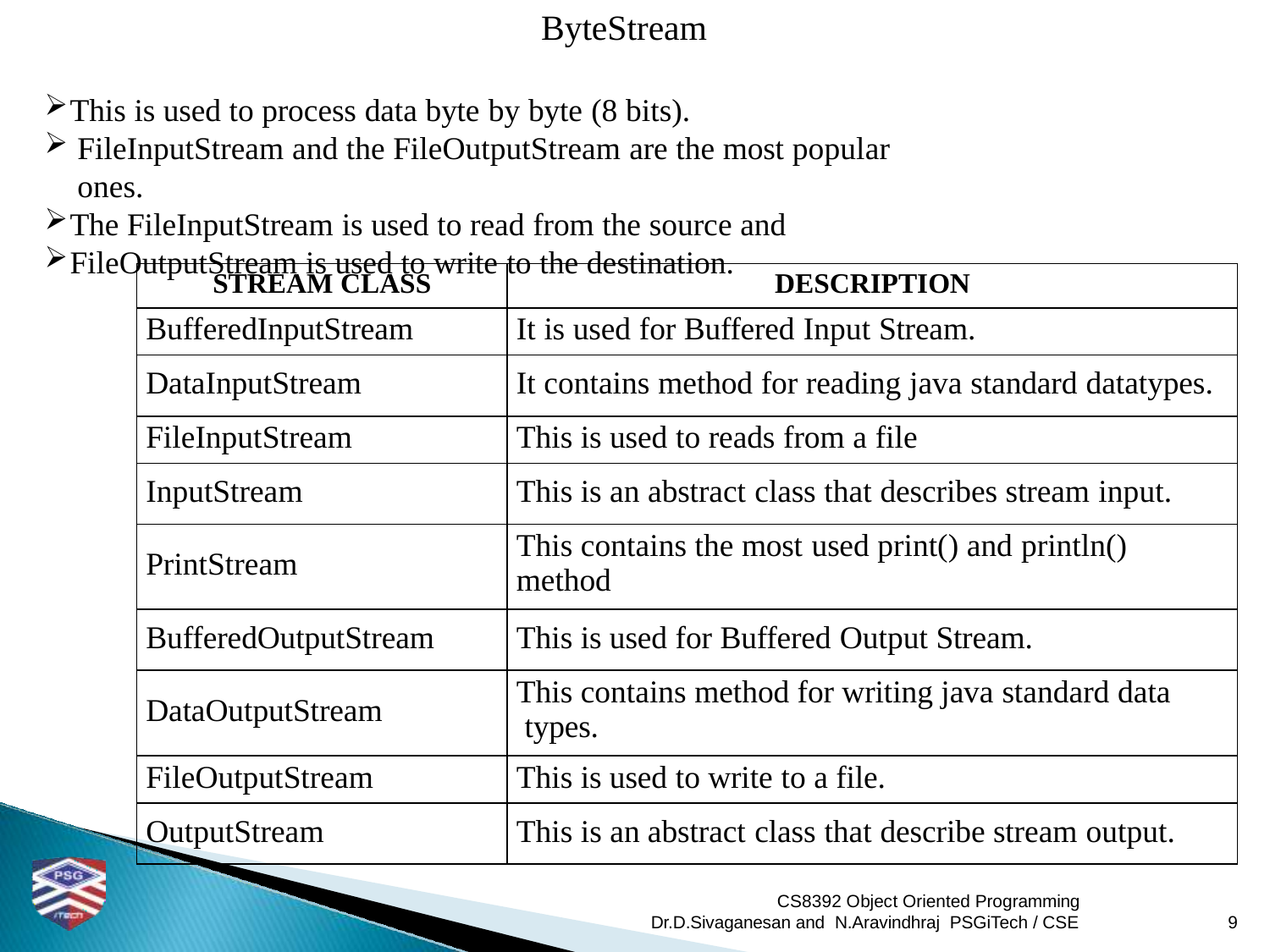

# ByteStream
This is used to process data byte by byte (8 bits).
FileInputStream and the FileOutputStream are the most popular ones.
The FileInputStream is used to read from the source and
FileOutputStream is used to write to the destination.
| STREAM CLASS | DESCRIPTION |
| --- | --- |
| BufferedInputStream | It is used for Buffered Input Stream. |
| DataInputStream | It contains method for reading java standard datatypes. |
| FileInputStream | This is used to reads from a file |
| InputStream | This is an abstract class that describes stream input. |
| PrintStream | This contains the most used print() and println() method |
| BufferedOutputStream | This is used for Buffered Output Stream. |
| DataOutputStream | This contains method for writing java standard data types. |
| FileOutputStream | This is used to write to a file. |
| OutputStream | This is an abstract class that describe stream output. |
CS8392 Object Oriented Programming
Dr.D.Sivaganesan and N.Aravindhraj PSGiTech / CSE
9